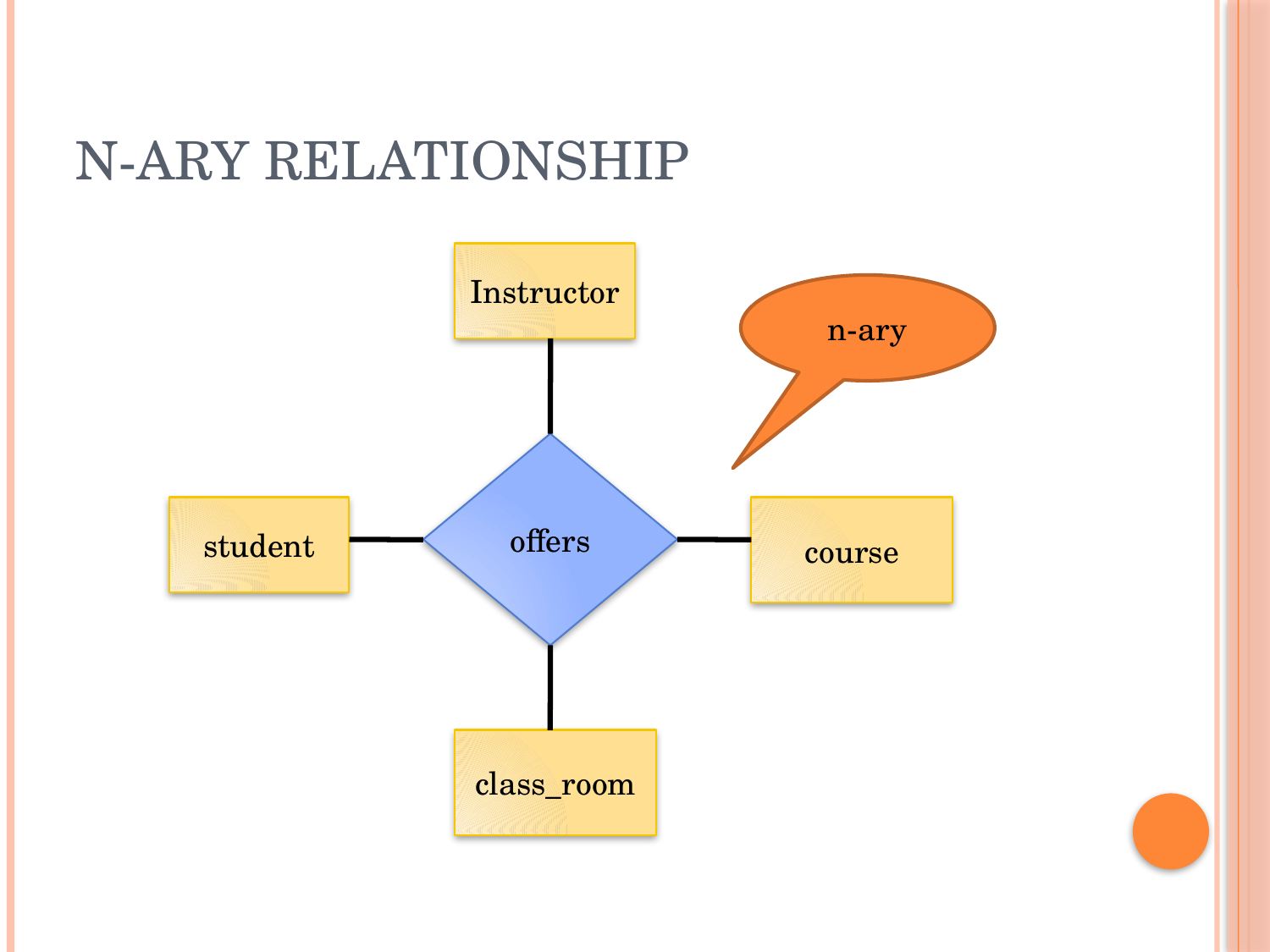

# N-ary relationship
Instructor
n-ary
offers
student
course
class_room